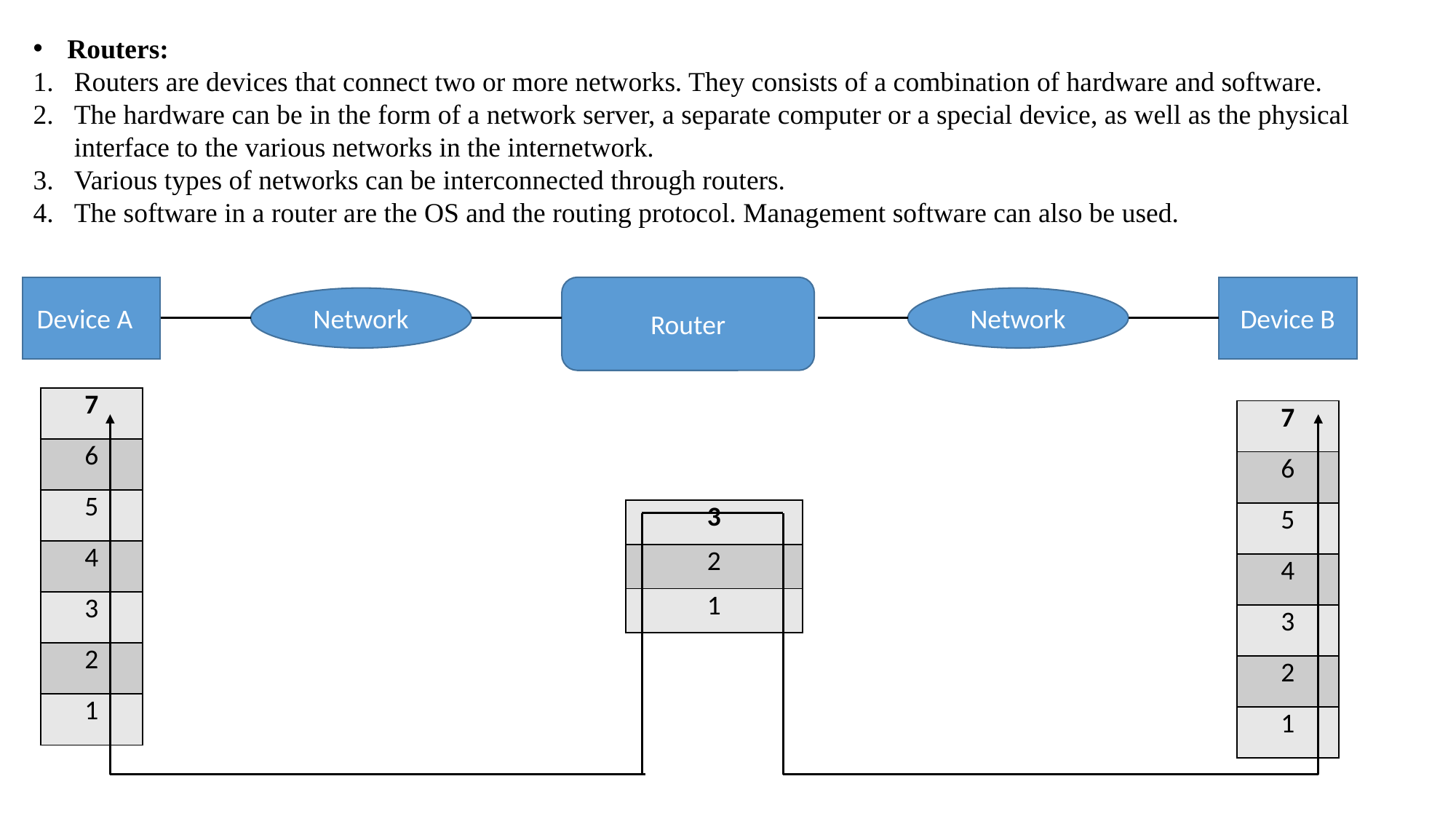

Routers:
Routers are devices that connect two or more networks. They consists of a combination of hardware and software.
The hardware can be in the form of a network server, a separate computer or a special device, as well as the physical interface to the various networks in the internetwork.
Various types of networks can be interconnected through routers.
The software in a router are the OS and the routing protocol. Management software can also be used.
Device A
Router
Device B
Network
Network
| 7 |
| --- |
| 6 |
| 5 |
| 4 |
| 3 |
| 2 |
| 1 |
| 7 |
| --- |
| 6 |
| 5 |
| 4 |
| 3 |
| 2 |
| 1 |
| 3 |
| --- |
| 2 |
| 1 |